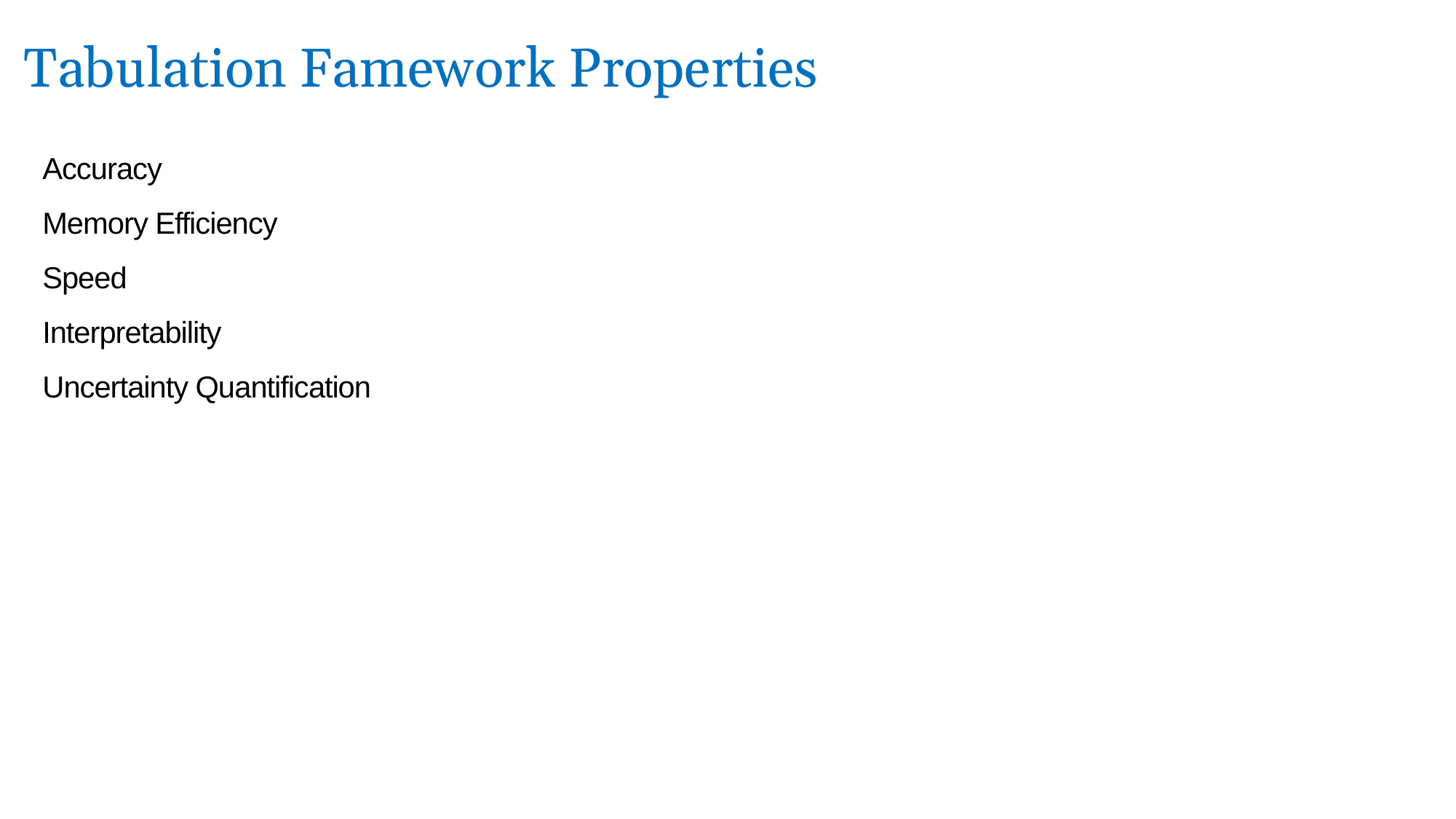

# Tabulation Famework Properties
Accuracy
Memory Efficiency
Speed
Interpretability
Uncertainty Quantification